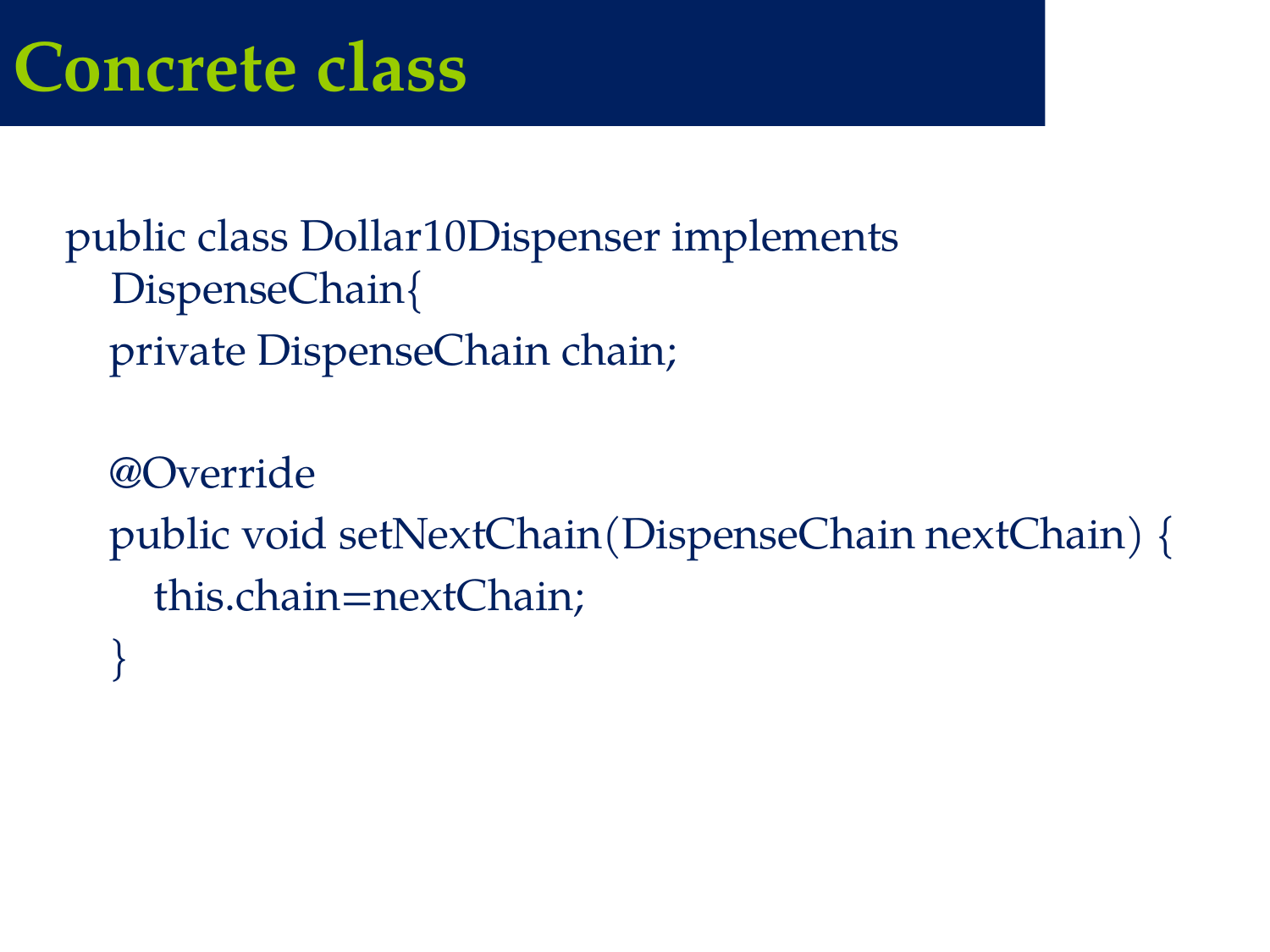

# Concrete class
public class Dollar10Dispenser implements DispenseChain{
    private DispenseChain chain;

    @Override
    public void setNextChain(DispenseChain nextChain) {
        this.chain=nextChain;
    }